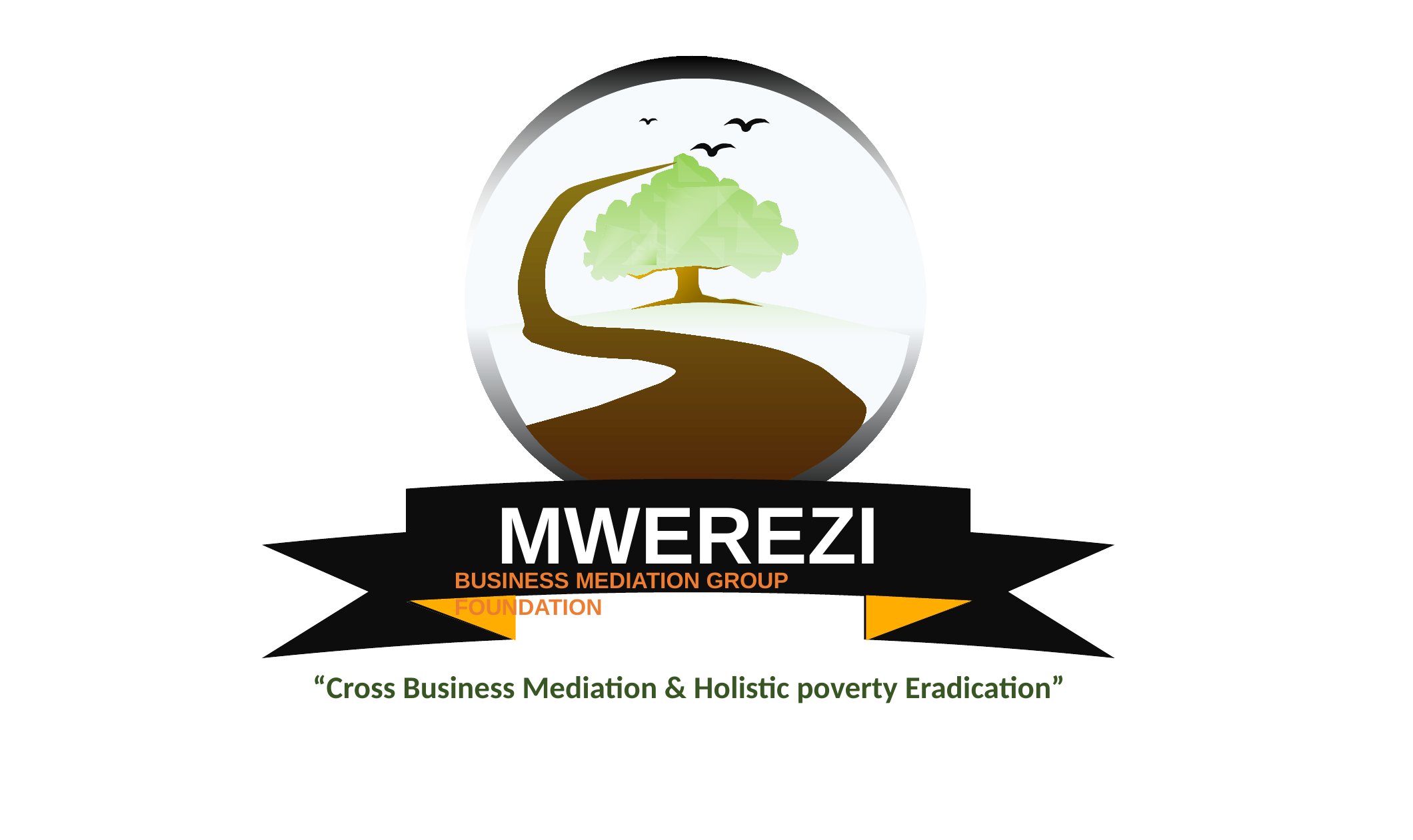

MWEREZI

BUSINESS MEDIATION GROUP FOUNDATION
“Cross Business Mediation & Holistic poverty Eradication”